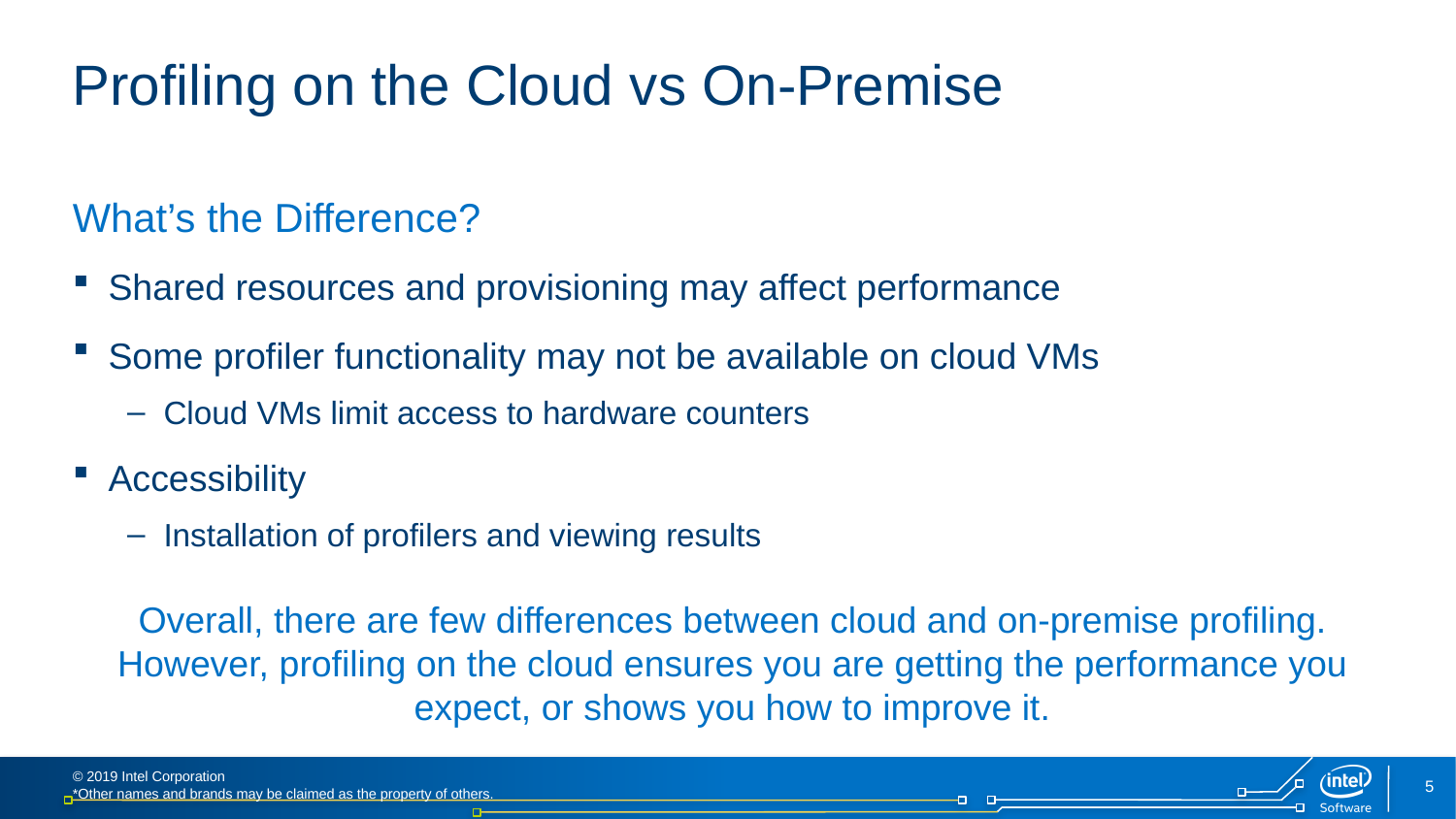

# Profiling on the Cloud vs On-Premise
What’s the Difference?
Shared resources and provisioning may affect performance
Some profiler functionality may not be available on cloud VMs
Cloud VMs limit access to hardware counters
Accessibility
Installation of profilers and viewing results
Overall, there are few differences between cloud and on-premise profiling. However, profiling on the cloud ensures you are getting the performance you expect, or shows you how to improve it.
5